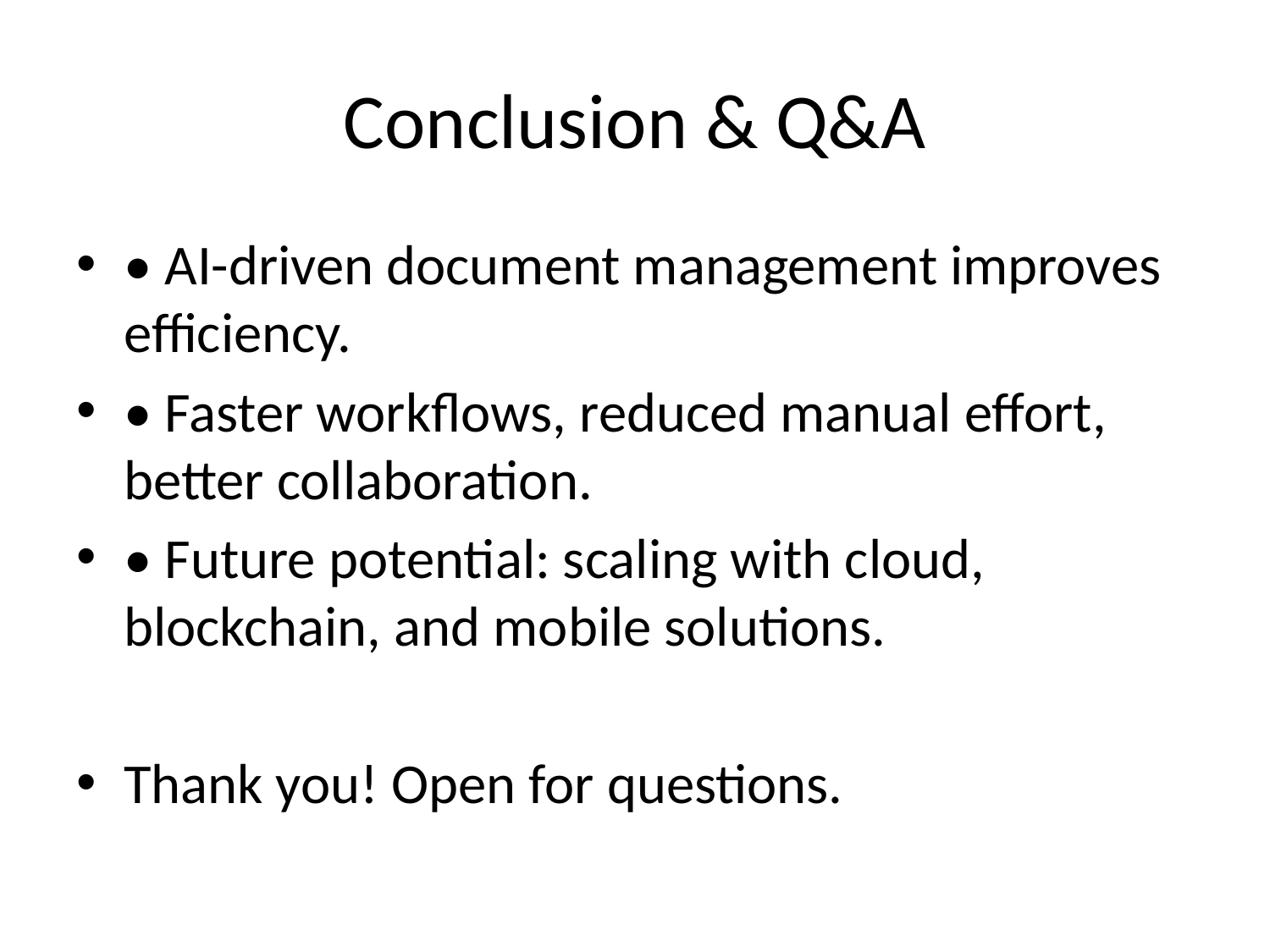

# Conclusion & Q&A
• AI-driven document management improves efficiency.
• Faster workflows, reduced manual effort, better collaboration.
• Future potential: scaling with cloud, blockchain, and mobile solutions.

Thank you! Open for questions.